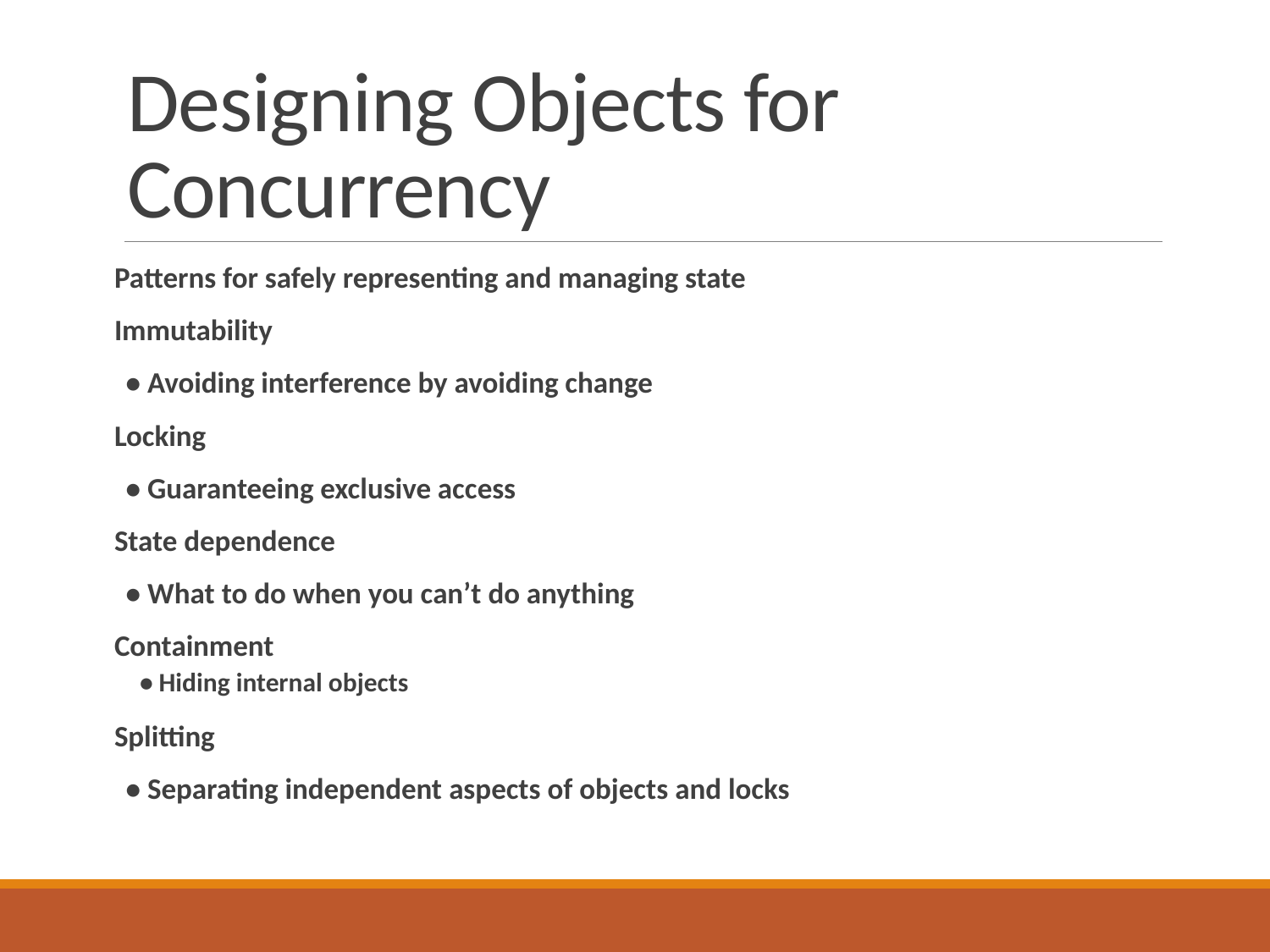

# Designing Objects for Concurrency
Patterns for safely representing and managing state
Immutability
	• Avoiding interference by avoiding change
Locking
	• Guaranteeing exclusive access
State dependence
	• What to do when you can’t do anything
Containment
• Hiding internal objects
Splitting
	• Separating independent aspects of objects and locks